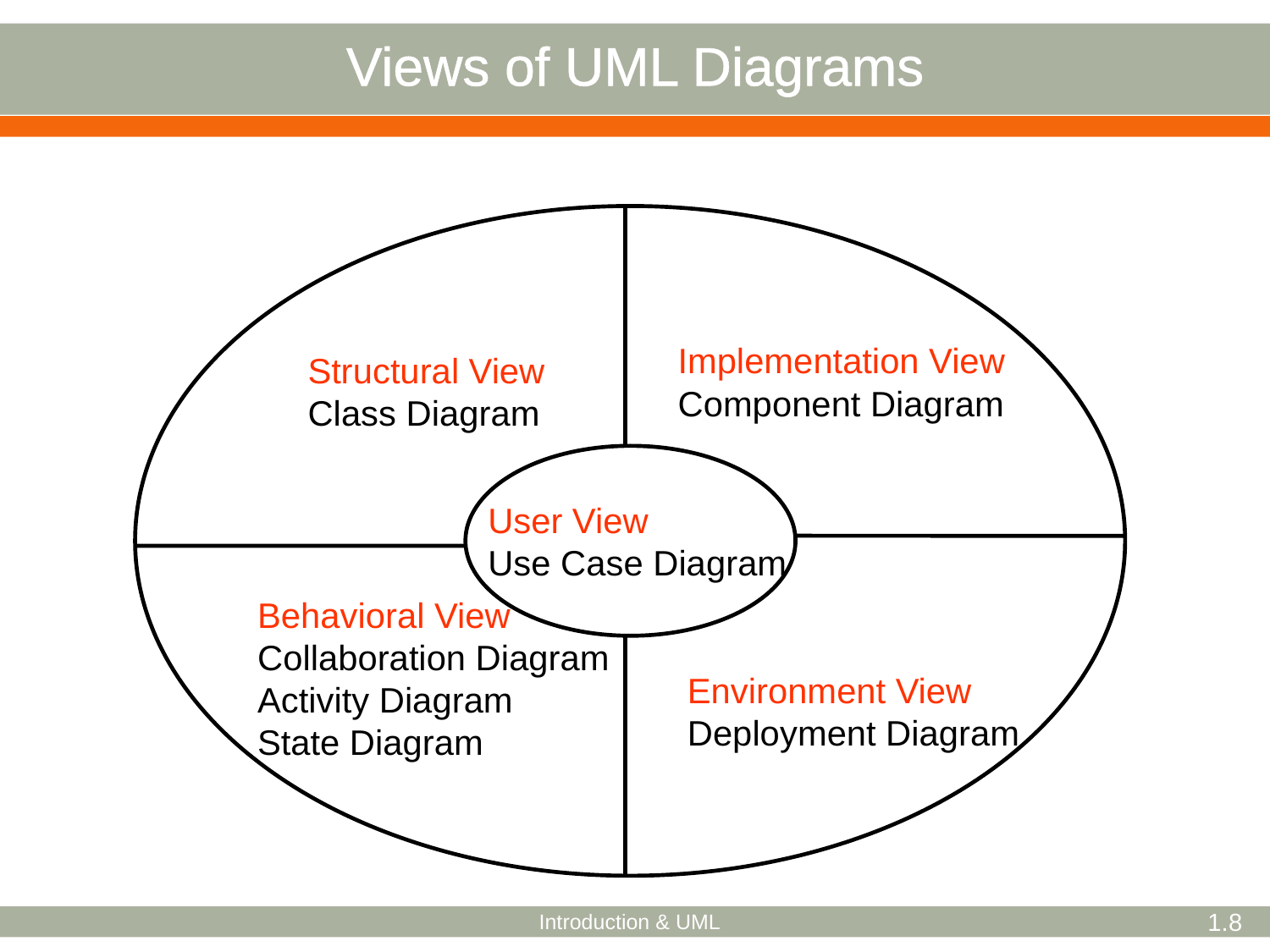

# Views of UML Diagrams

Implementation View
Component Diagram
Structural View
Class Diagram

User View
Use Case Diagram

Behavioral View
Collaboration Diagram
Activity Diagram
State Diagram

Environment View
Deployment Diagram
Introduction & UML
1.8